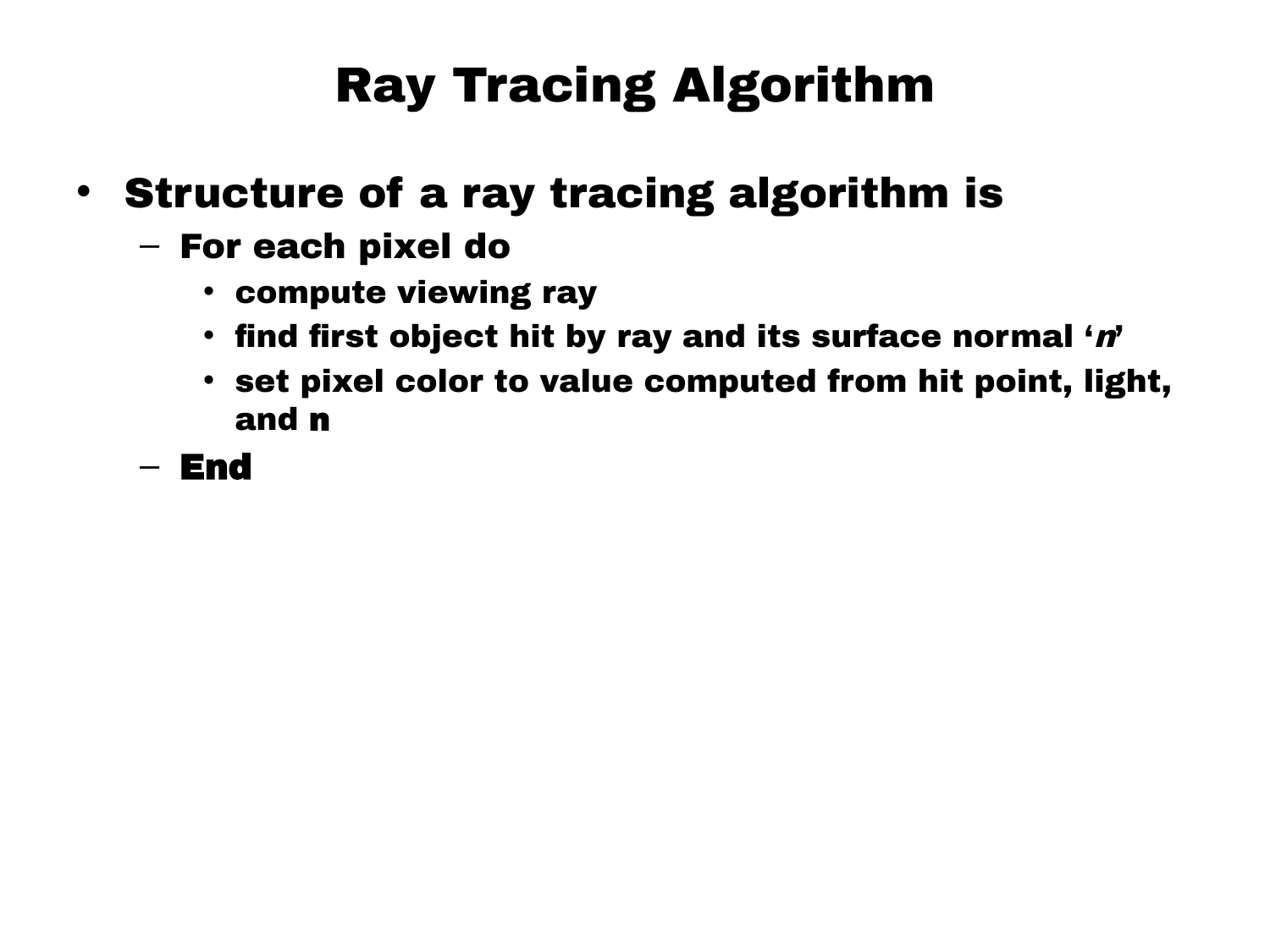

# Ray Tracing Algorithm
Structure of a ray tracing algorithm is
For each pixel do
compute viewing ray
find first object hit by ray and its surface normal ‘n’
set pixel color to value computed from hit point, light, and n
End